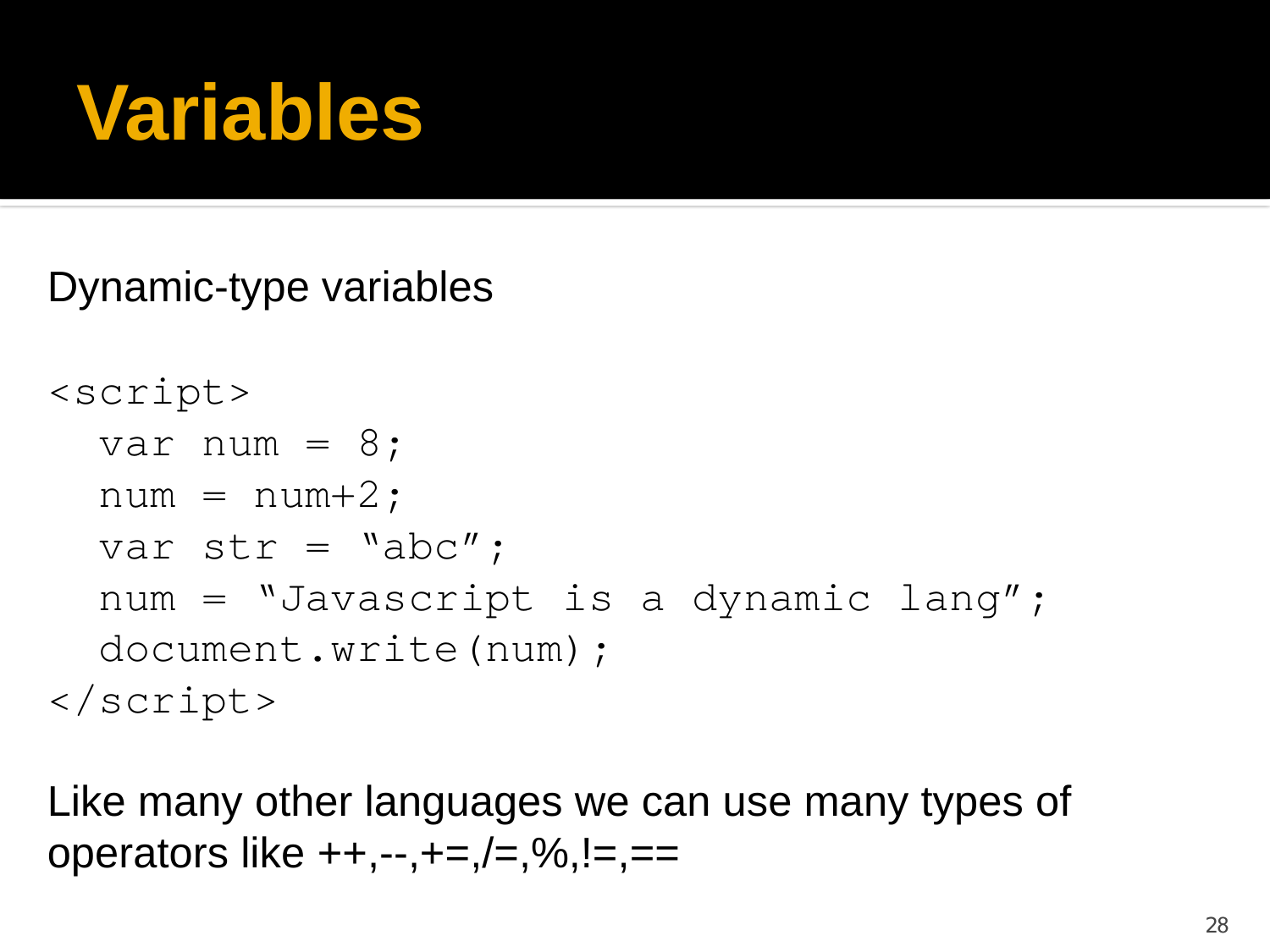

# Variables
Dynamic-type variables

<script>
  var num = 8;
  num = num+2;
  var str = “abc”;
  num = “Javascript is a dynamic lang”;
  document.write(num);
</script>

Like many other languages we can use many types of operators like ++,--,+=,/=,%,!=,==
28